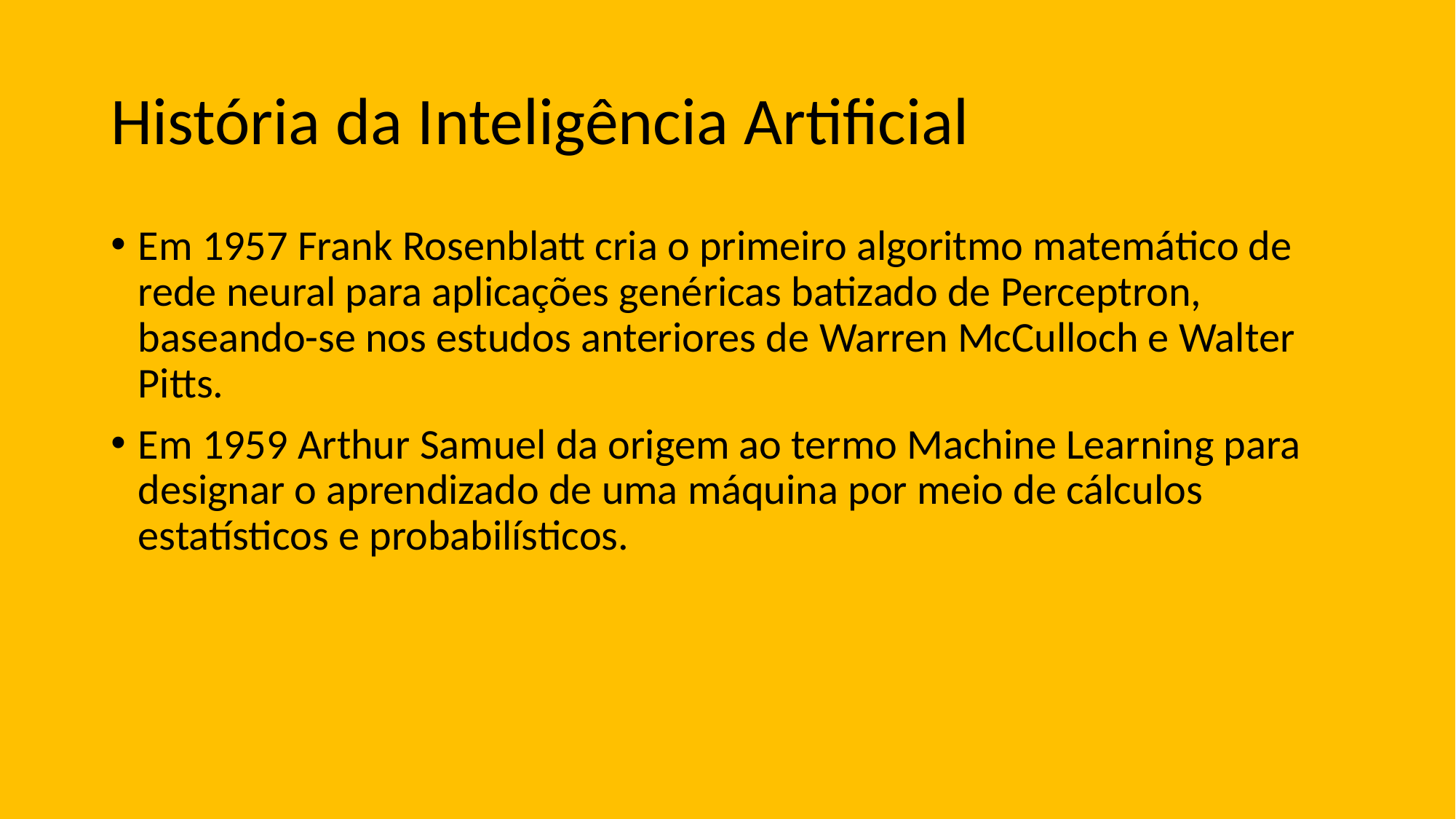

# História da Inteligência Artificial
Em 1957 Frank Rosenblatt cria o primeiro algoritmo matemático de rede neural para aplicações genéricas batizado de Perceptron, baseando-se nos estudos anteriores de Warren McCulloch e Walter Pitts.
Em 1959 Arthur Samuel da origem ao termo Machine Learning para designar o aprendizado de uma máquina por meio de cálculos estatísticos e probabilísticos.